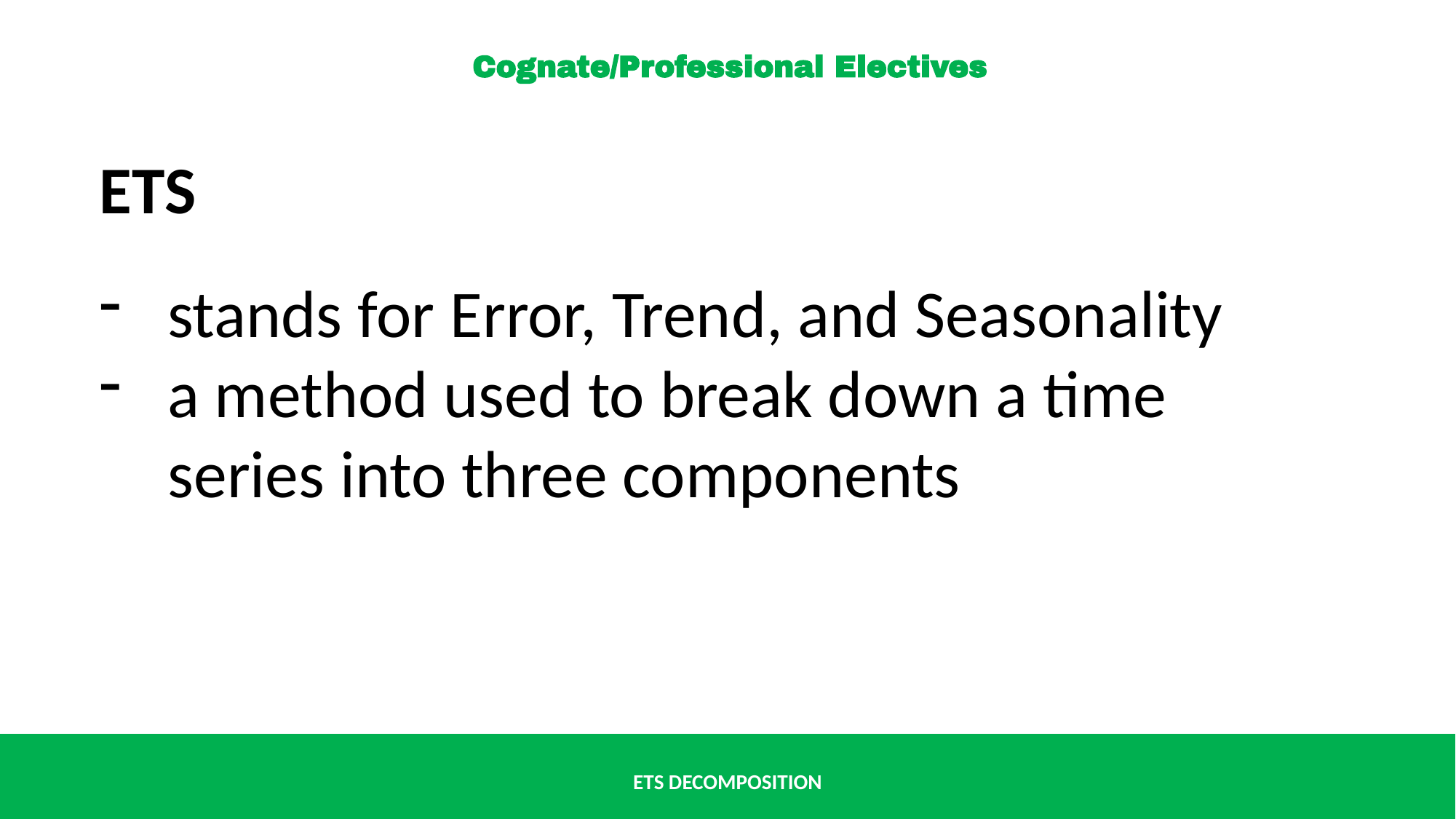

ETS

stands for Error, Trend, and Seasonality
a method used to break down a time series into three components